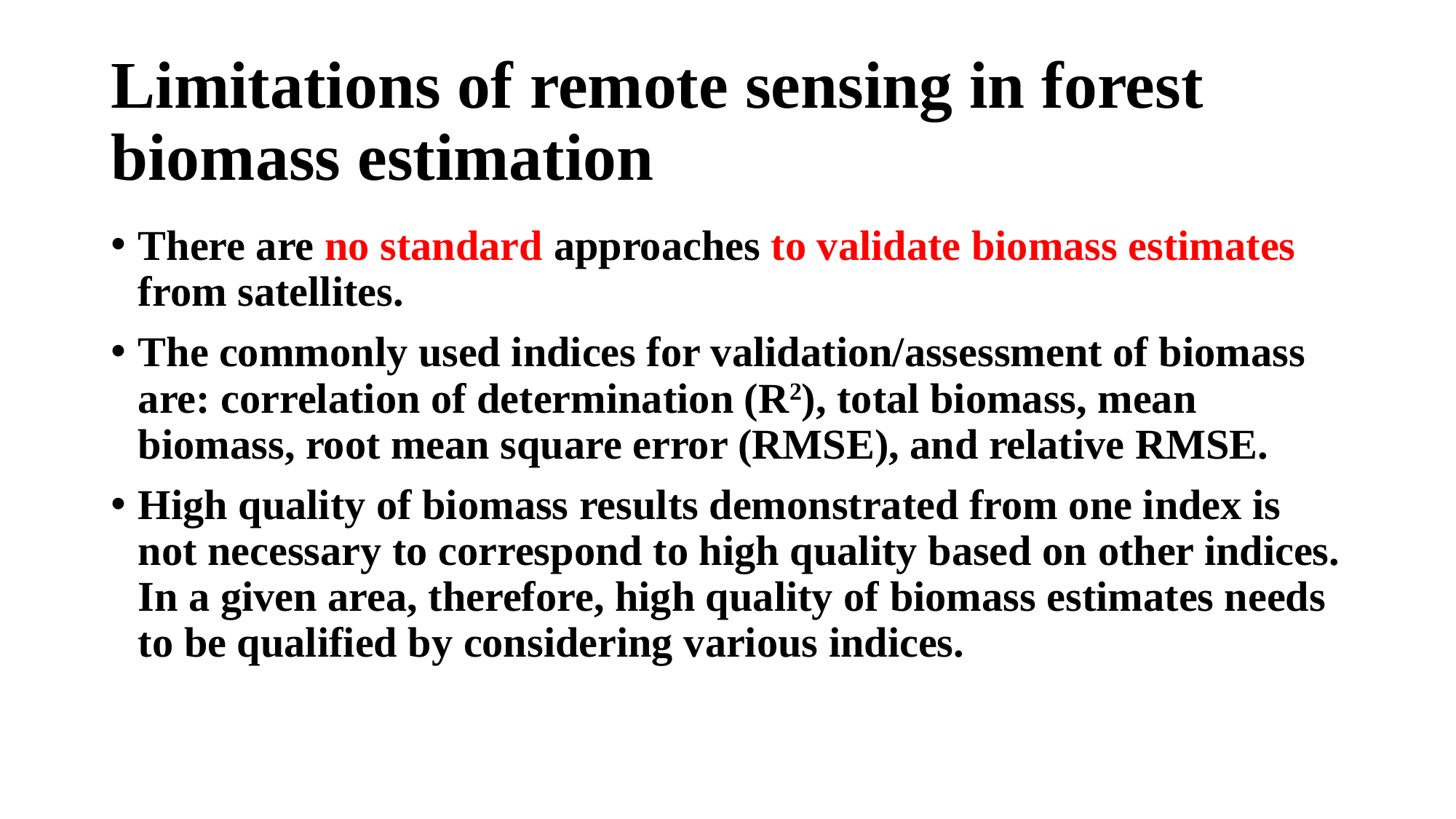

# Limitations of remote sensing in forest biomass estimation
There are no standard approaches to validate biomass estimates from satellites.
The commonly used indices for validation/assessment of biomass are: correlation of determination (R2), total biomass, mean biomass, root mean square error (RMSE), and relative RMSE.
High quality of biomass results demonstrated from one index is not necessary to correspond to high quality based on other indices. In a given area, therefore, high quality of biomass estimates needs to be qualified by considering various indices.